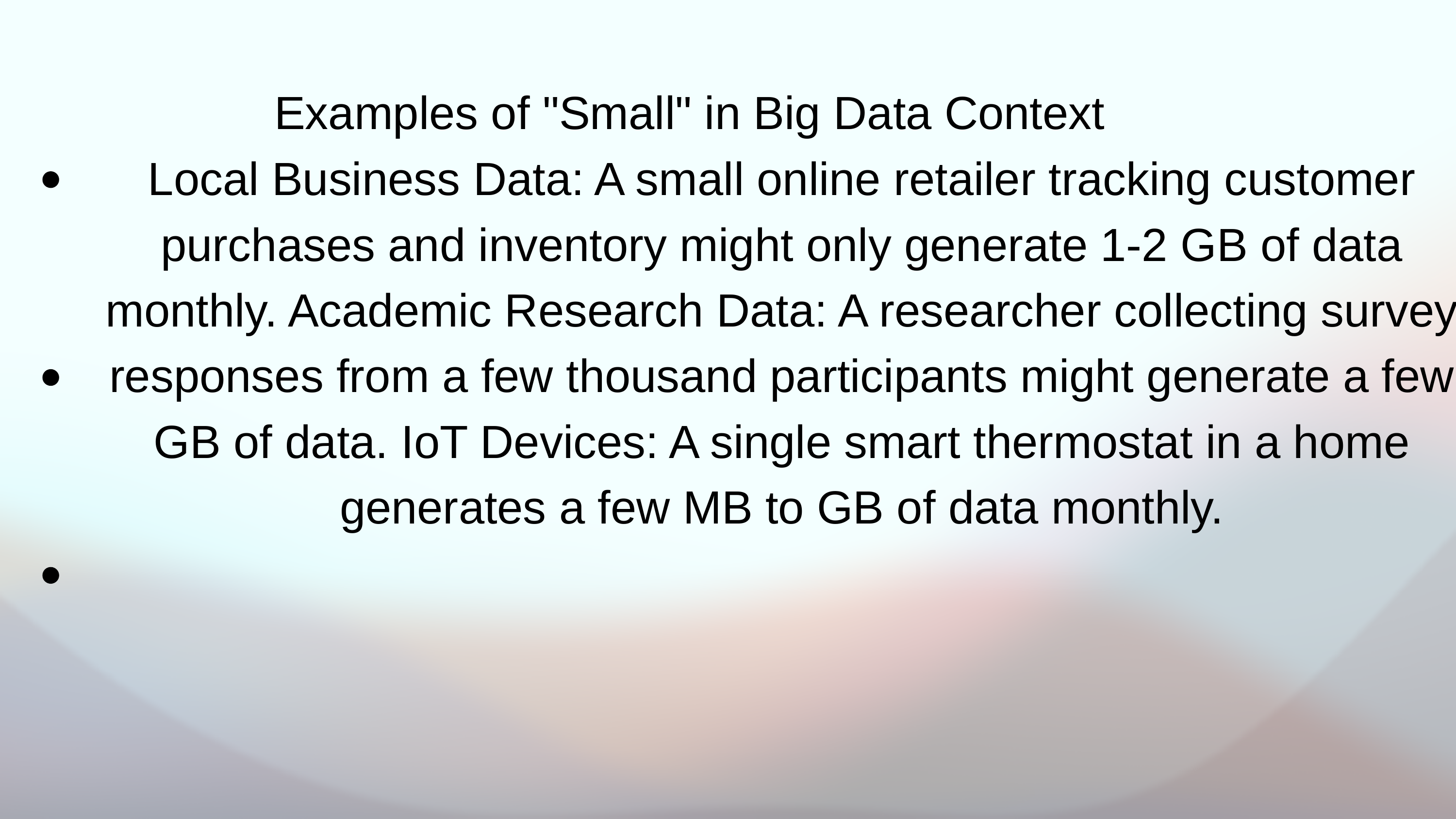

Examples of "Small" in Big Data Context
Local Business Data: A small online retailer tracking customer purchases and inventory might only generate 1-2 GB of data monthly. Academic Research Data: A researcher collecting survey responses from a few thousand participants might generate a few GB of data. IoT Devices: A single smart thermostat in a home generates a few MB to GB of data monthly.